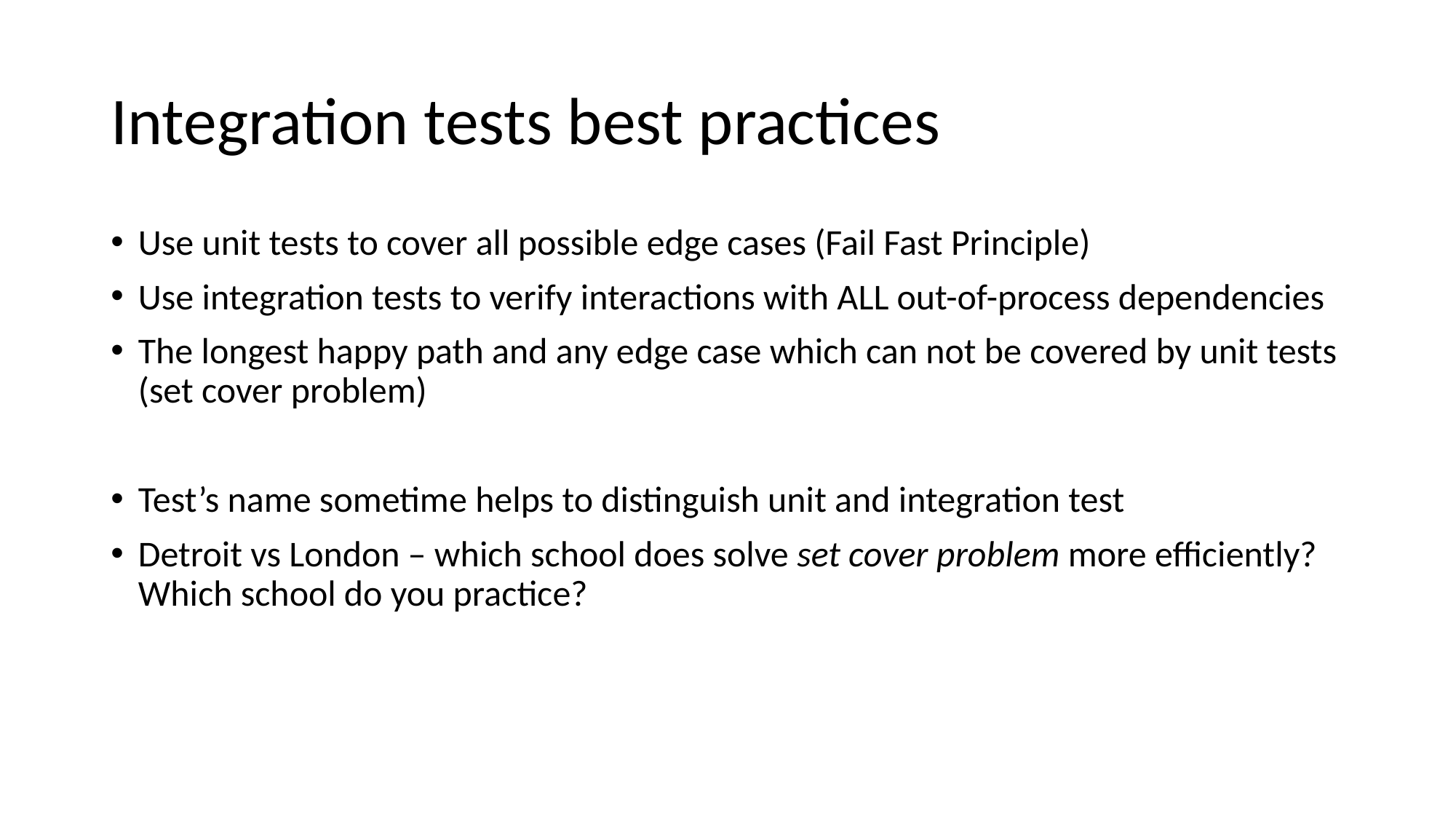

# Integration tests best practices
Use unit tests to cover all possible edge cases (Fail Fast Principle)
Use integration tests to verify interactions with ALL out-of-process dependencies
The longest happy path and any edge case which can not be covered by unit tests (set cover problem)

Test’s name sometime helps to distinguish unit and integration test
Detroit vs London – which school does solve set cover problem more efficiently? Which school do you practice?